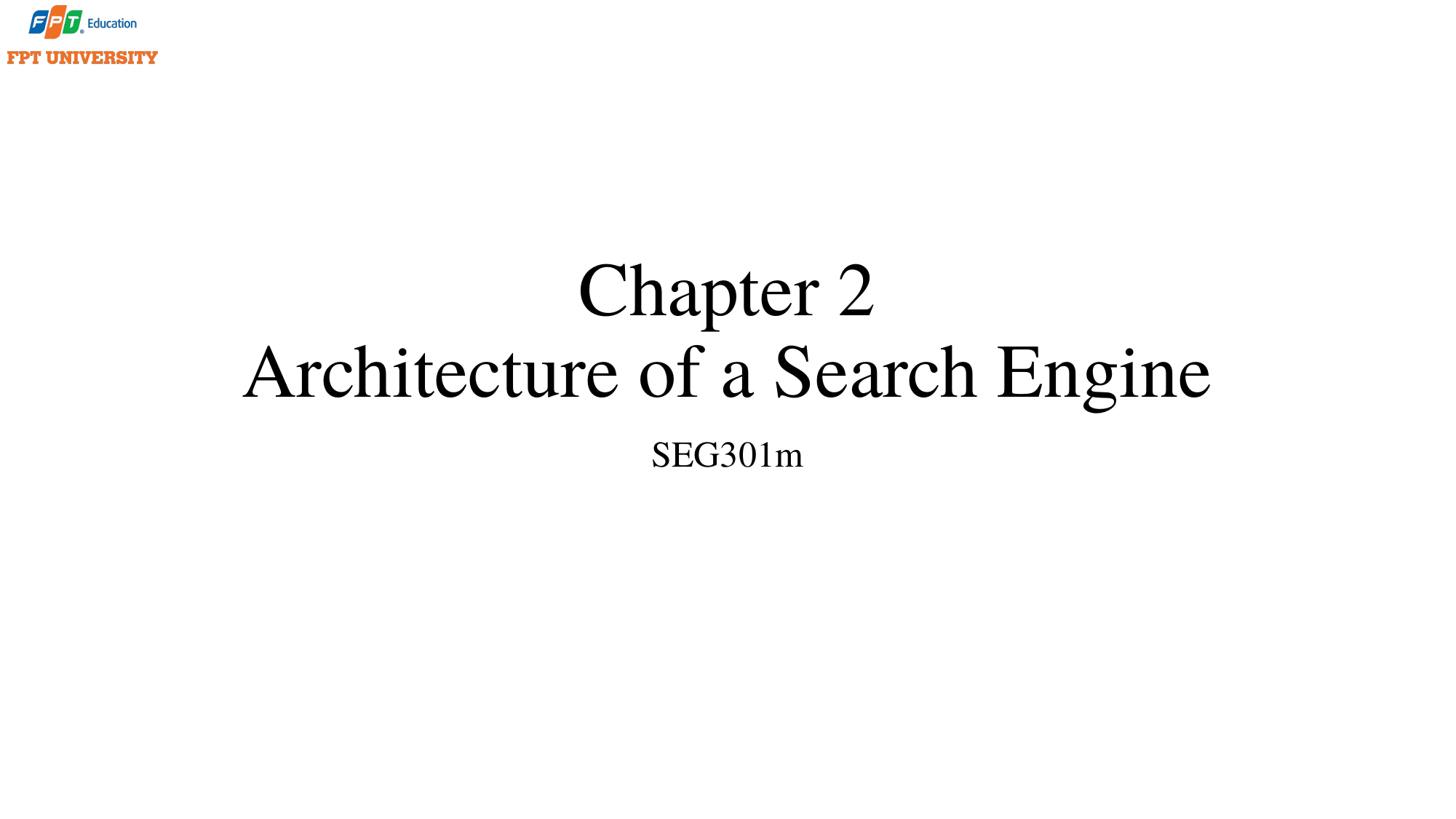

# Chapter 2 Architecture of a Search Engine
SEG301m